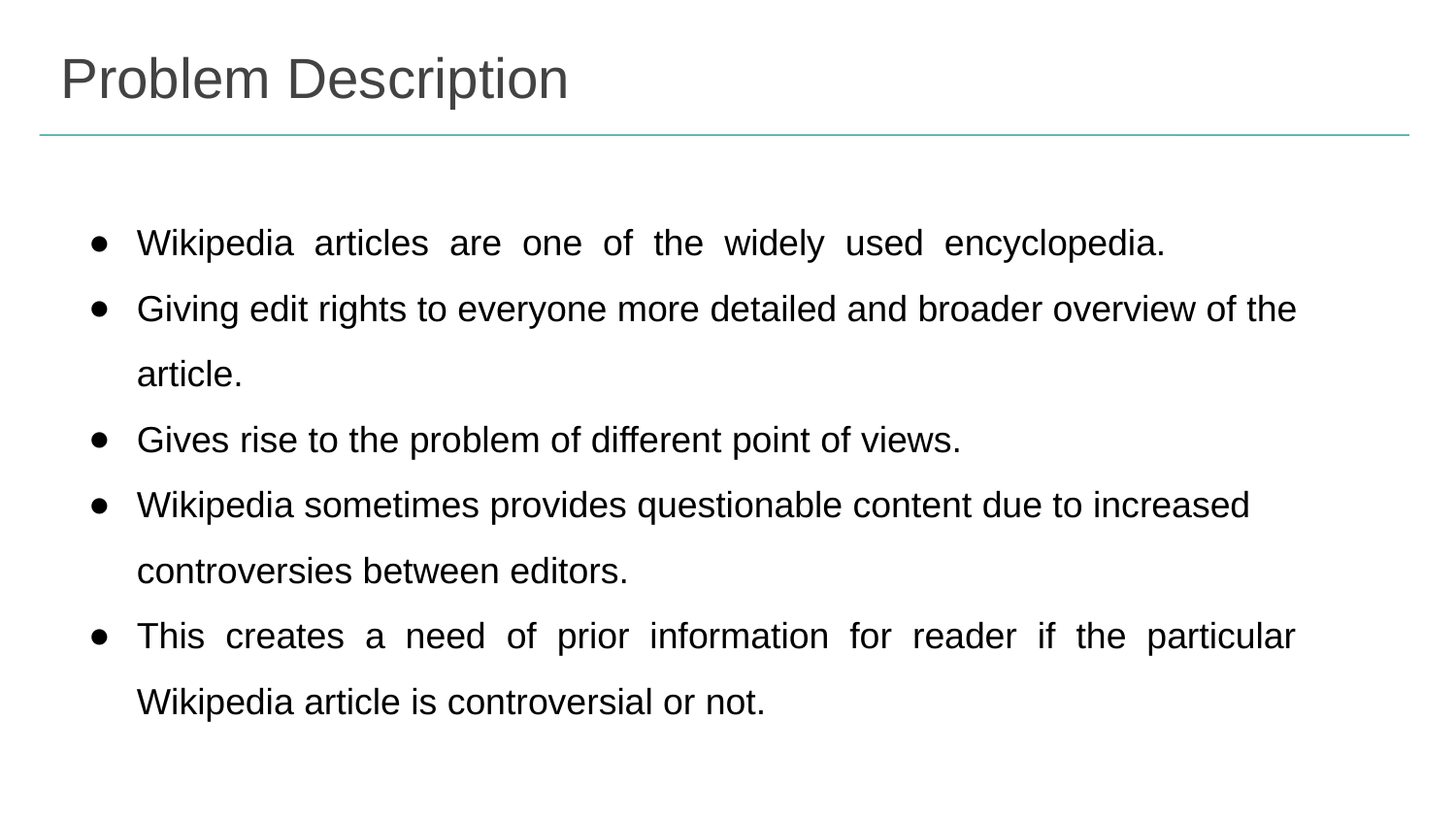

Problem Description
Wikipedia  articles  are  one  of  the  widely  used  encyclopedia.
Giving edit rights to everyone more detailed and broader overview of the article.
Gives rise to the problem of different point of views.
Wikipedia sometimes provides questionable content due to increased controversies between editors.
This  creates  a  need  of  prior  information  for  reader  if  the  particular  Wikipedia article is controversial or not.